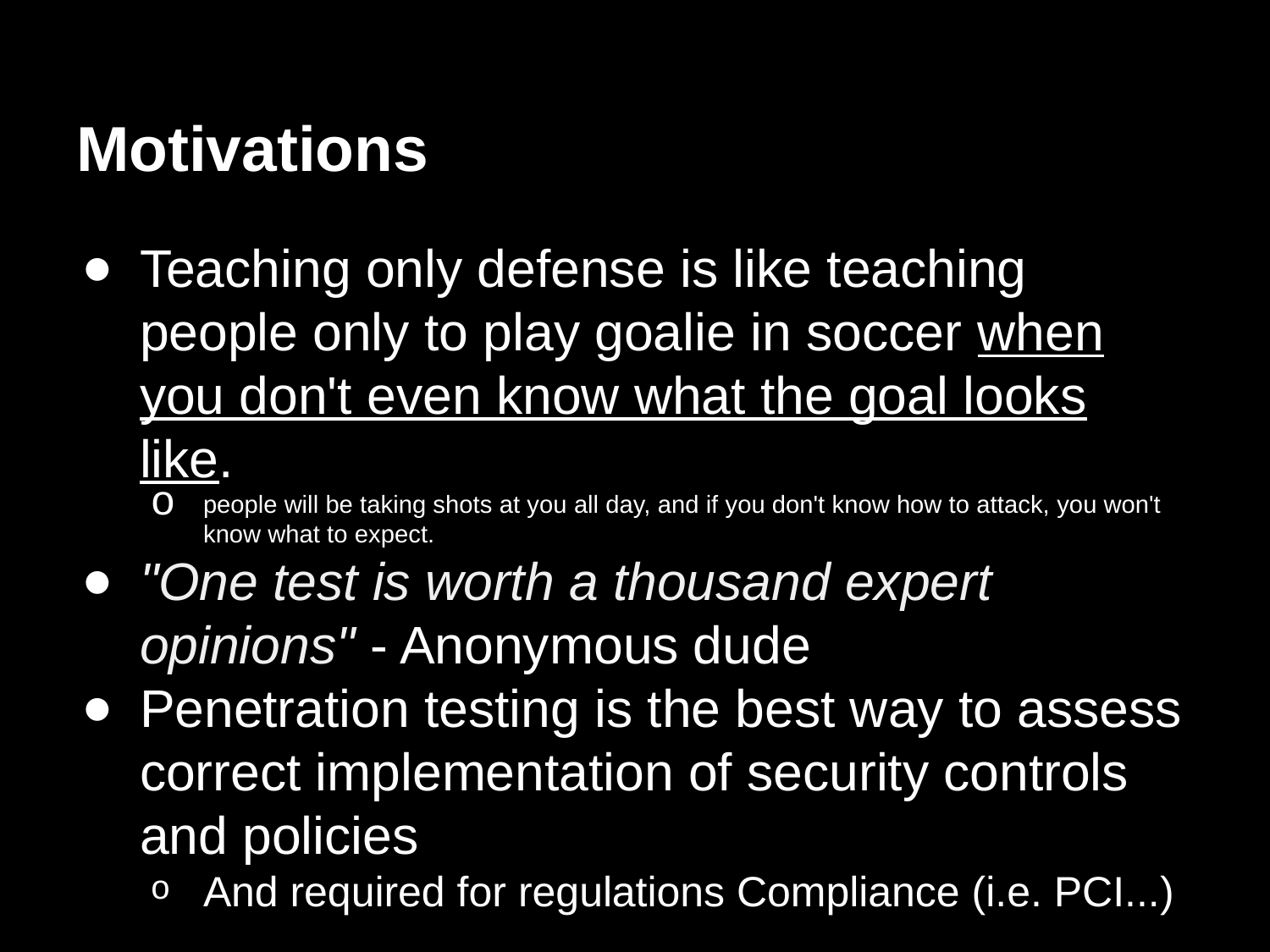

# Motivations
Teaching only defense is like teaching people only to play goalie in soccer when you don't even know what the goal looks like.
people will be taking shots at you all day, and if you don't know how to attack, you won't know what to expect.
"One test is worth a thousand expert opinions" - Anonymous dude
Penetration testing is the best way to assess correct implementation of security controls and policies
And required for regulations Compliance (i.e. PCI...)